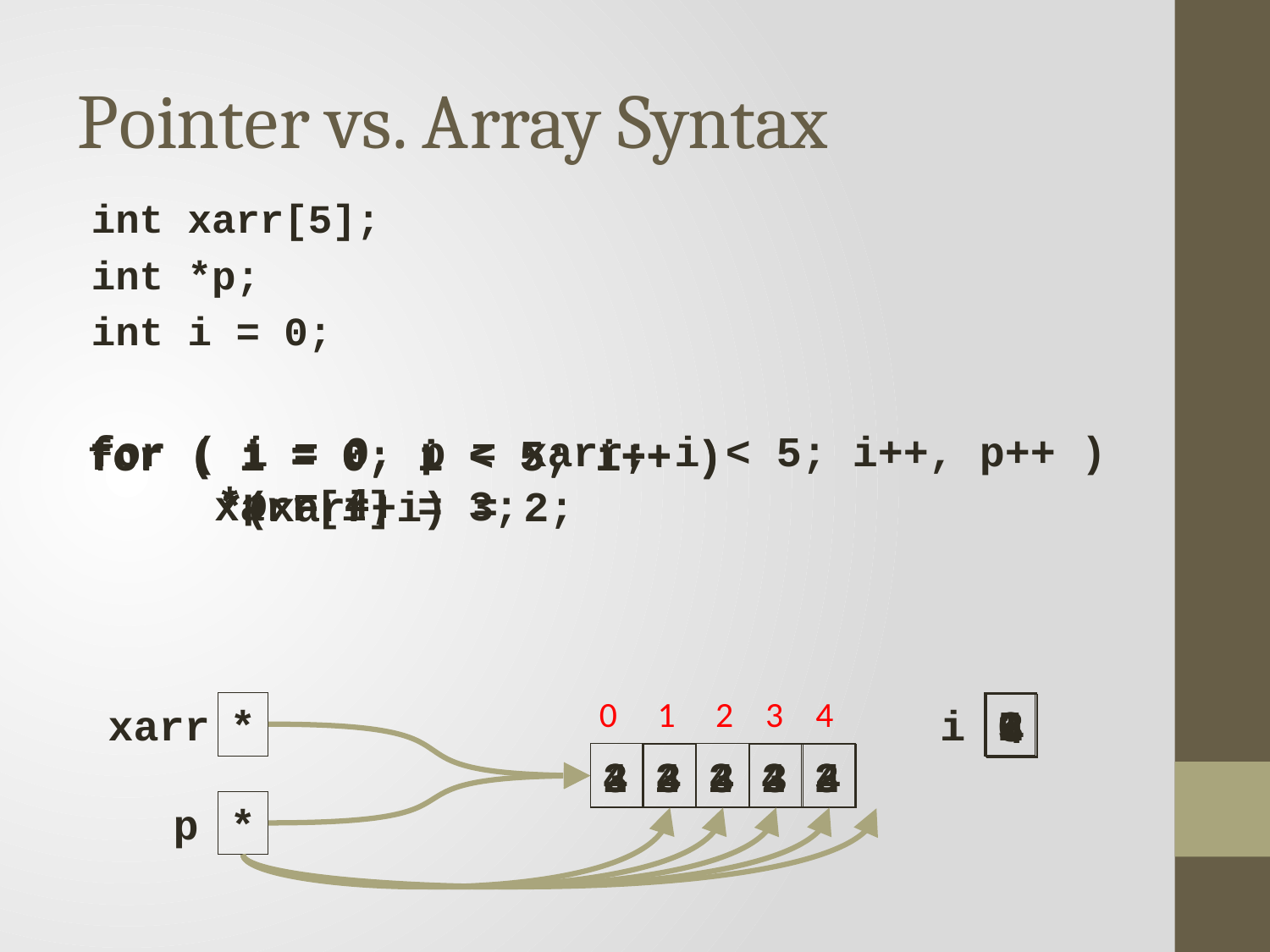

# Pointer vs. Array Syntax
int xarr[5];
int *p;
int i = 0;

for ( i = 0, p = xarr; i < 5; i++, p++ )
	*p = 4;

for ( i = 0; i < 5; i++ )
	xarr[i] = 3;
for ( i = 0; i < 5; i++ )
	*(xarr+i) = 2;

0     1     2    3    4
i

5
xarr
*
0
1
2
3
4
3
2
3
2
3
4
4
3

2
2
4
4
3
2
4
p
*